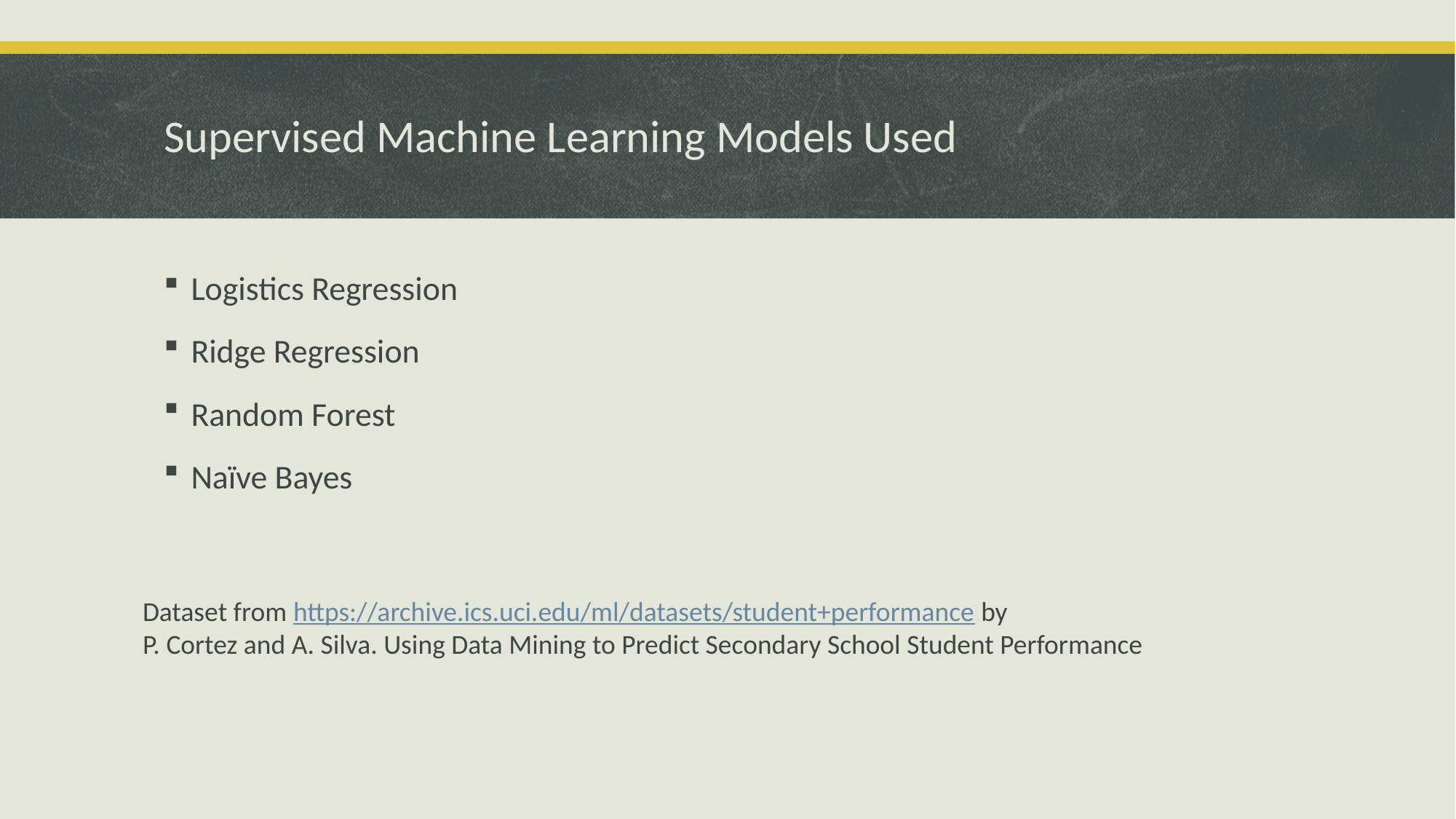

# Supervised Machine Learning Models Used
Logistics Regression
Ridge Regression
Random Forest
Naïve Bayes

Dataset from https://archive.ics.uci.edu/ml/datasets/student+performance by
P. Cortez and A. Silva. Using Data Mining to Predict Secondary School Student Performance